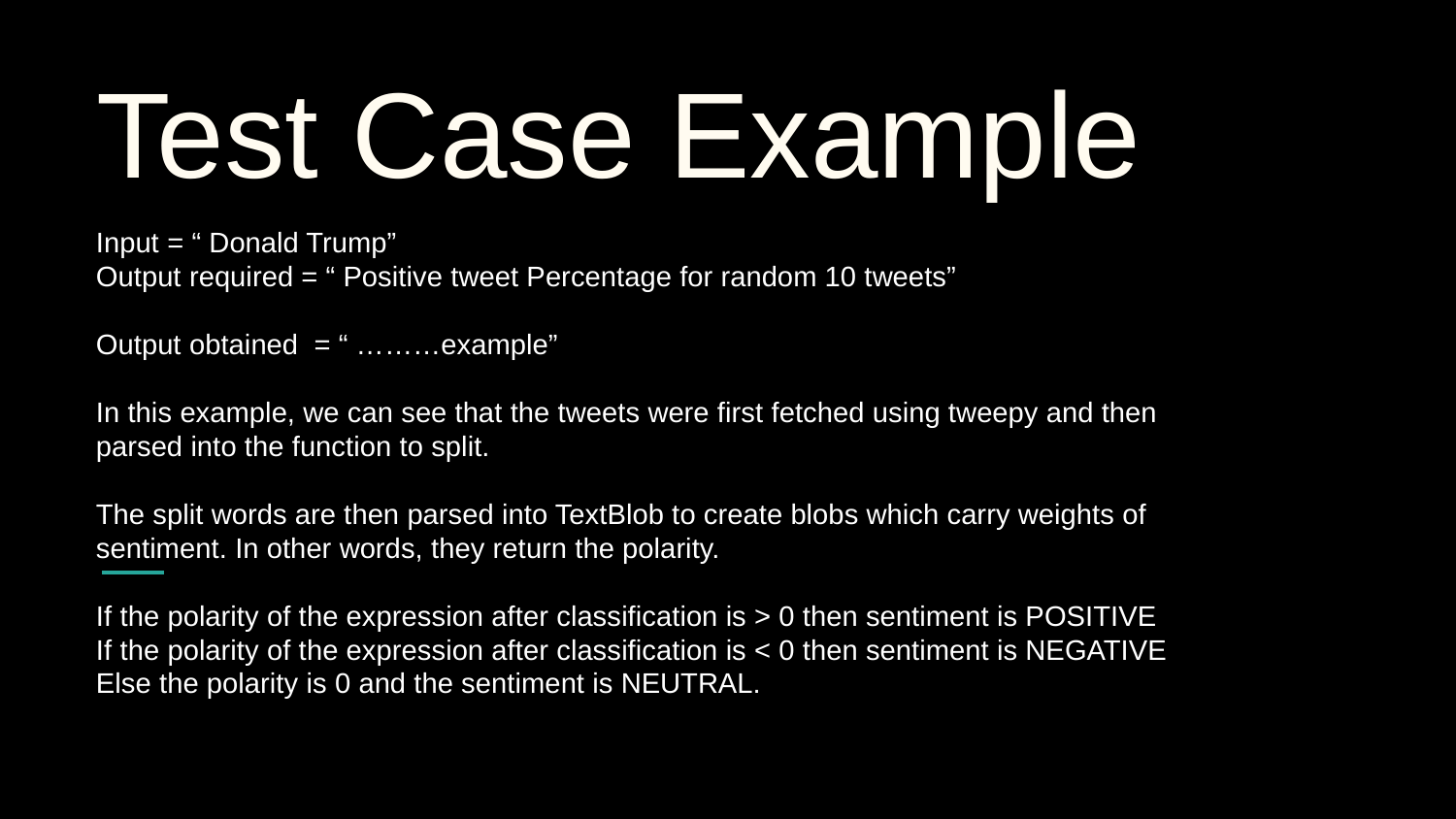

# Test Case Example
Input = “ Donald Trump”
Output required = “ Positive tweet Percentage for random 10 tweets”

Output obtained  = “ ………example”

In this example, we can see that the tweets were first fetched using tweepy and then parsed into the function to split.

The split words are then parsed into TextBlob to create blobs which carry weights of sentiment. In other words, they return the polarity.

If the polarity of the expression after classification is > 0 then sentiment is POSITIVE
If the polarity of the expression after classification is < 0 then sentiment is NEGATIVE
Else the polarity is 0 and the sentiment is NEUTRAL.